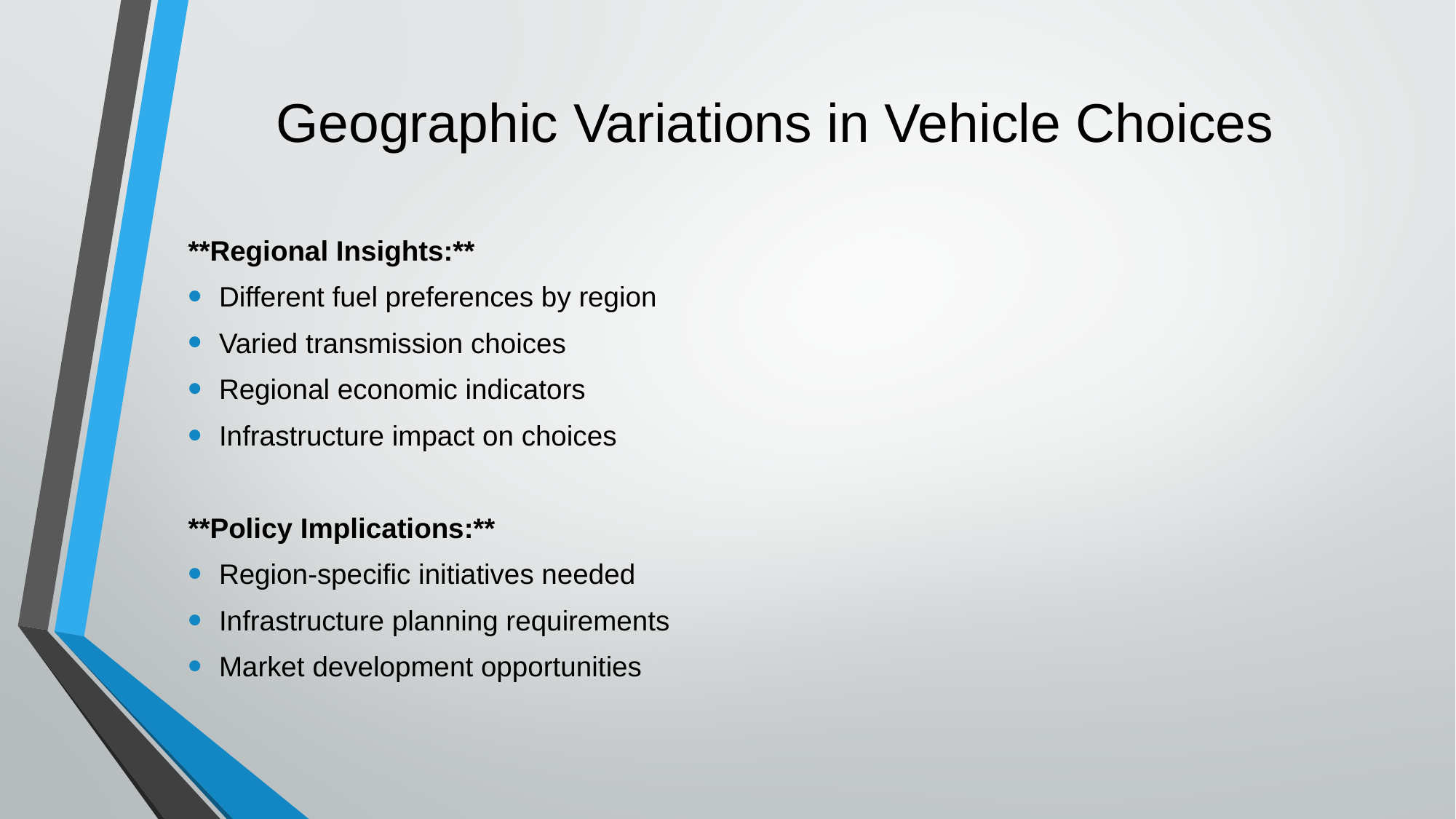

# Geographic Variations in Vehicle Choices
**Regional Insights:**
Different fuel preferences by region
Varied transmission choices
Regional economic indicators
Infrastructure impact on choices

**Policy Implications:**
Region-specific initiatives needed
Infrastructure planning requirements
Market development opportunities